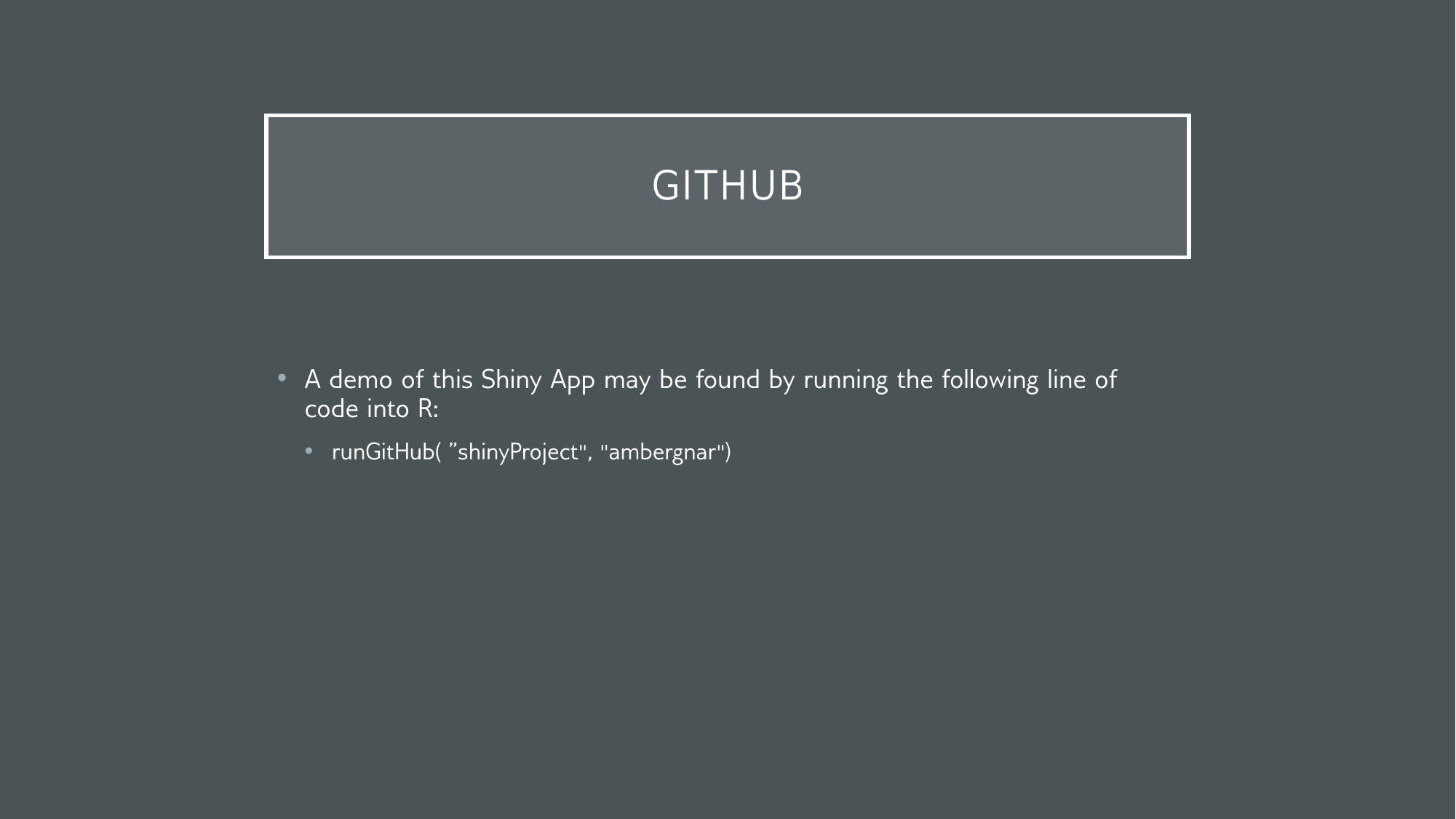

# github

A demo of this Shiny App may be found by running the following line of code into R:
runGitHub( ”shinyProject", "ambergnar")